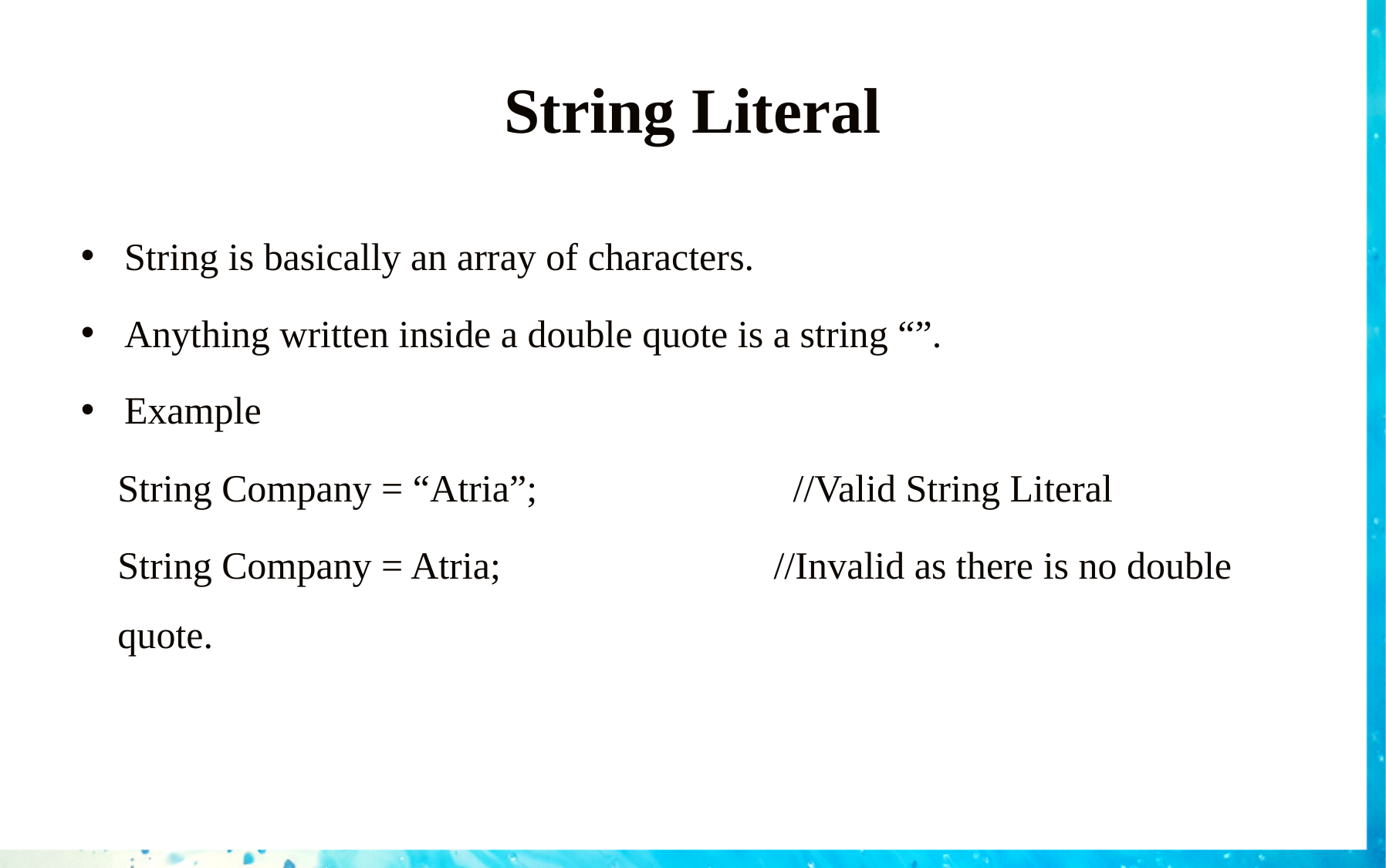

# String Literal
String is basically an array of characters.
Anything written inside a double quote is a string “”.
Example
String Company = “Atria”;	                      //Valid String Literal
String Company = Atria;	                    //Invalid as there is no double quote.